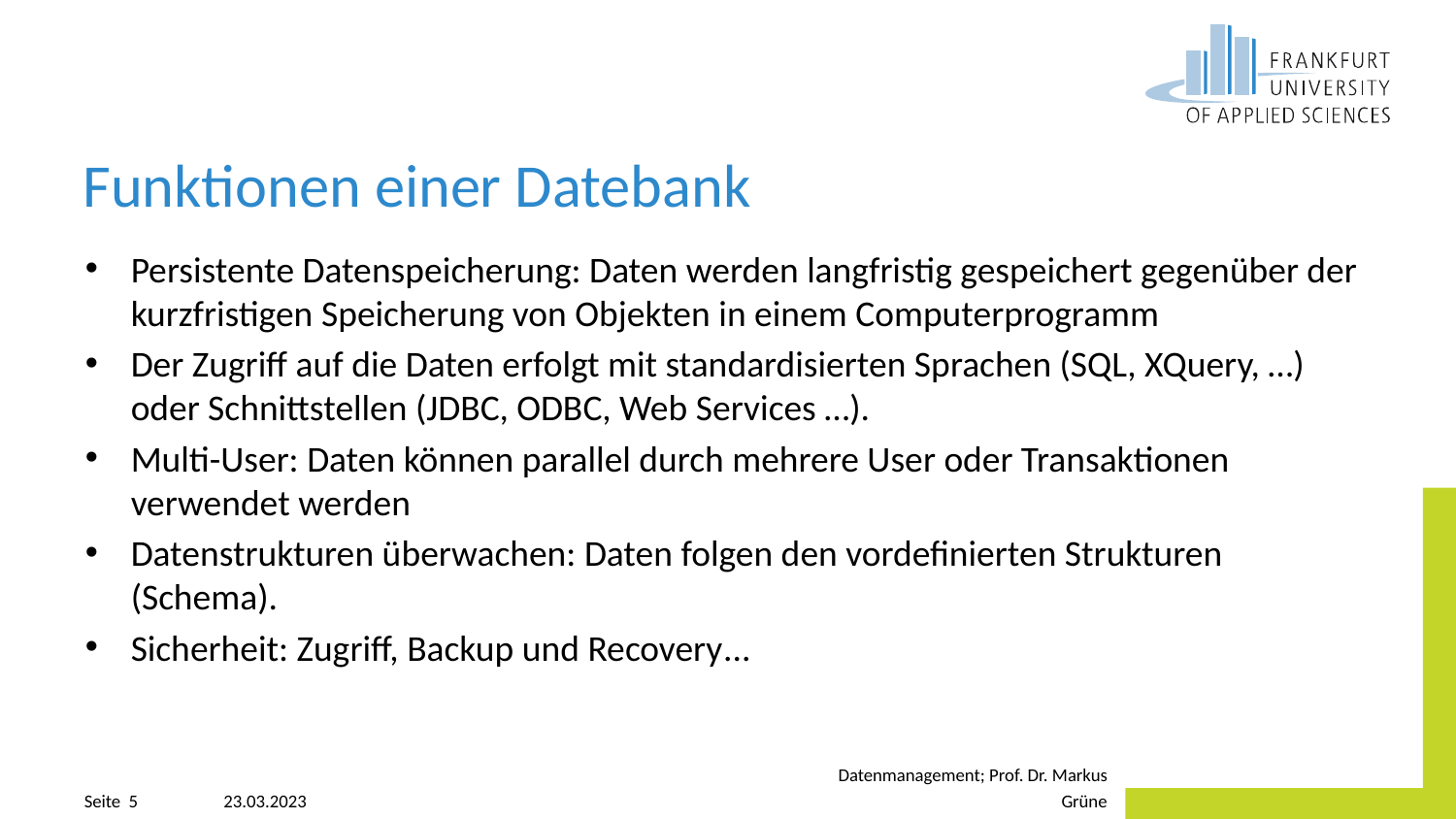

# Funktionen einer Datebank
Persistente Datenspeicherung: Daten werden langfristig gespeichert gegenüber der kurzfristigen Speicherung von Objekten in einem Computerprogramm
Der Zugriff auf die Daten erfolgt mit standardisierten Sprachen (SQL, XQuery, …) oder Schnittstellen (JDBC, ODBC, Web Services …).
Multi-User: Daten können parallel durch mehrere User oder Transaktionen verwendet werden
Datenstrukturen überwachen: Daten folgen den vordefinierten Strukturen (Schema).
Sicherheit: Zugriff, Backup und Recovery...

23.03.2023
Datenmanagement; Prof. Dr. Markus Grüne
Seite  5